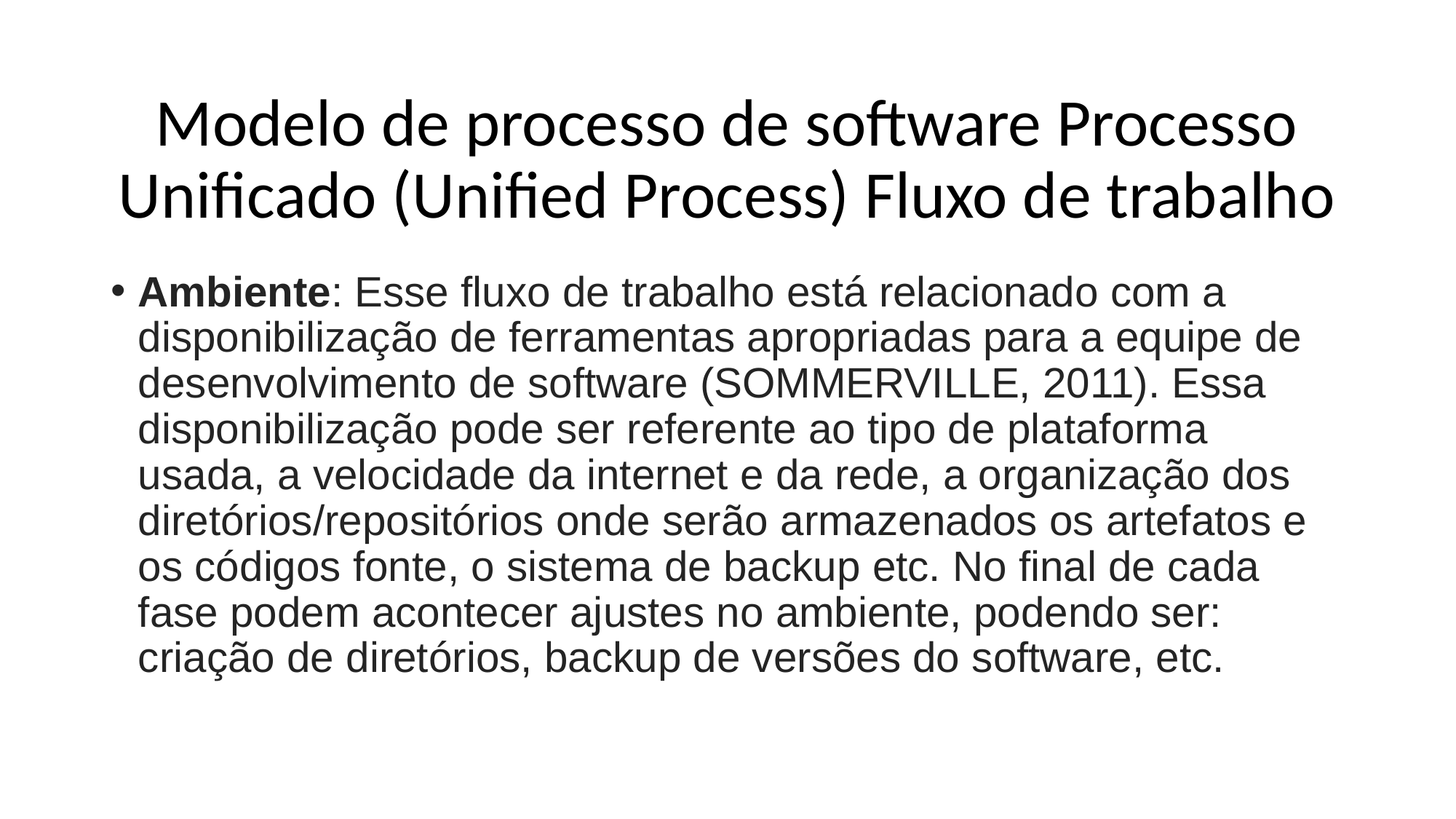

# Modelo de processo de software Processo Unificado (Unified Process) Fluxo de trabalho
Ambiente: Esse fluxo de trabalho está relacionado com a disponibilização de ferramentas apropriadas para a equipe de
desenvolvimento de software (SOMMERVILLE, 2011). Essa disponibilização pode ser referente ao tipo de plataforma usada, a velocidade da internet e da rede, a organização dos diretórios/repositórios onde serão armazenados os artefatos e os códigos fonte, o sistema de backup etc. No final de cada fase podem acontecer ajustes no ambiente, podendo ser: criação de diretórios, backup de versões do software, etc.